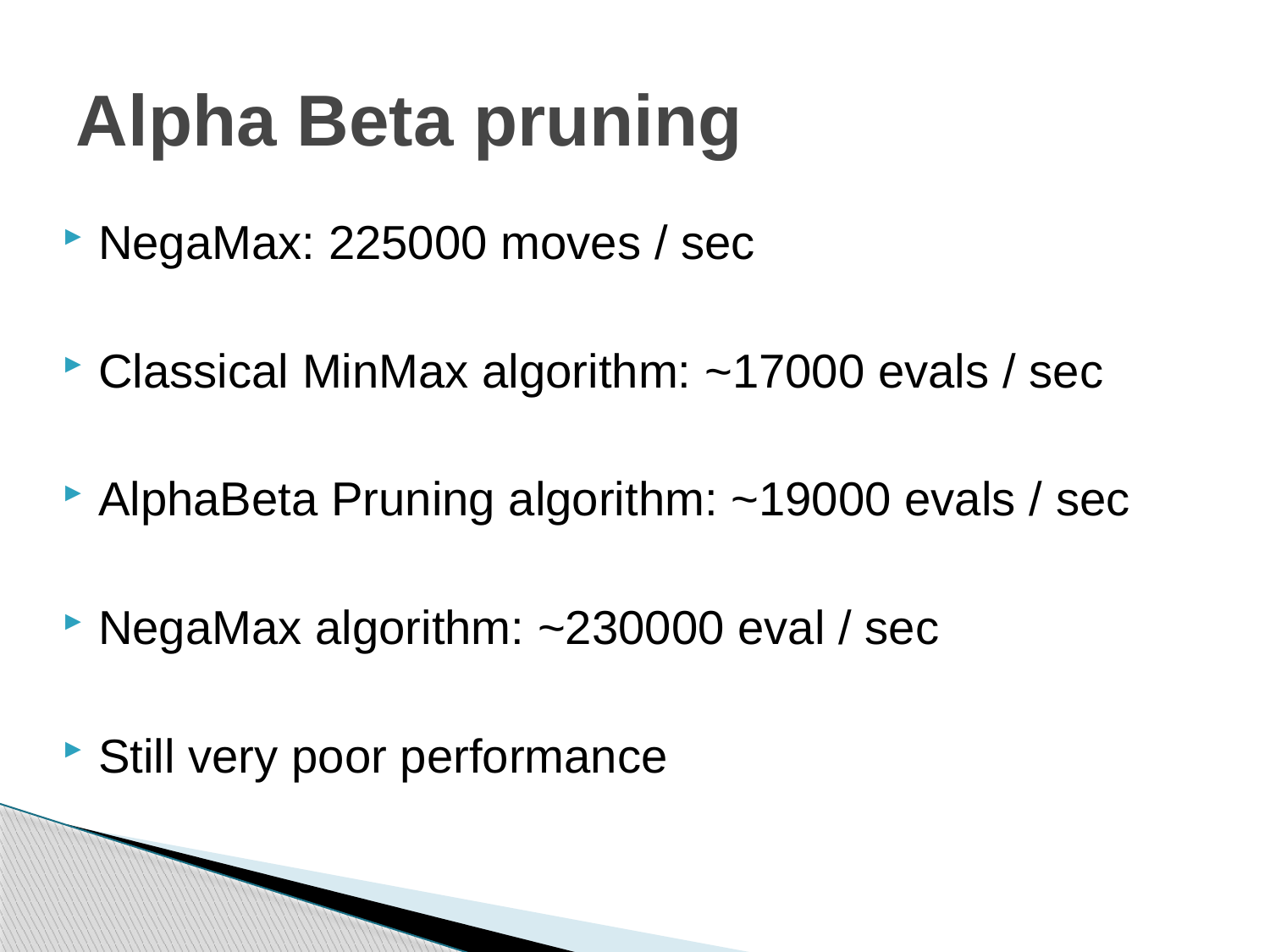

# Alpha Beta pruning
NegaMax: 225000 moves / sec

Classical MinMax algorithm: ~17000 evals / sec

AlphaBeta Pruning algorithm: ~19000 evals / sec

NegaMax algorithm: ~230000 eval / sec

Still very poor performance